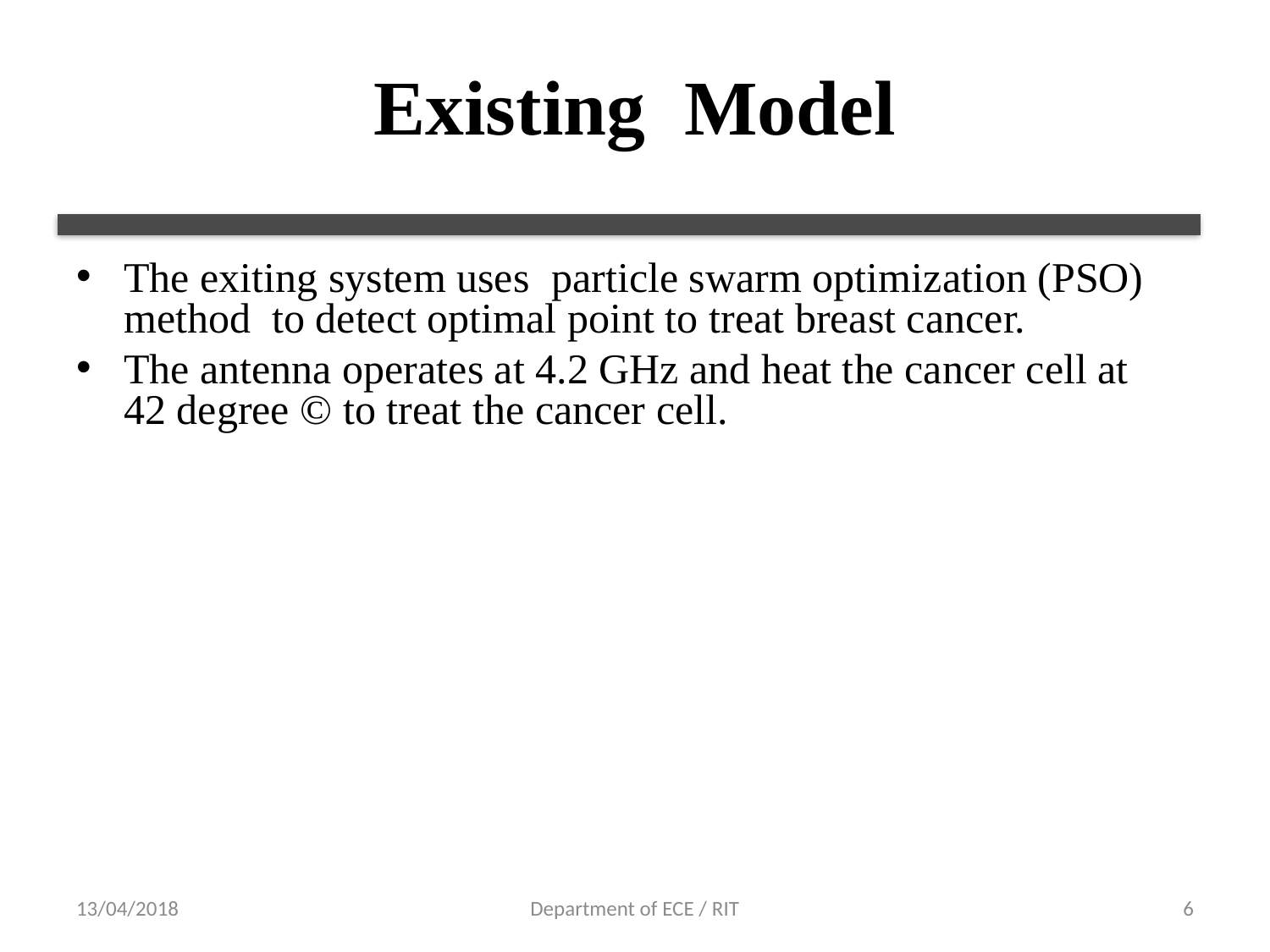

# Existing  Model

The exiting system uses  particle swarm optimization (PSO) method  to detect optimal point to treat breast cancer.
The antenna operates at 4.2 GHz and heat the cancer cell at   42 degree © to treat the cancer cell.

13/04/2018
Department of ECE / RIT
6